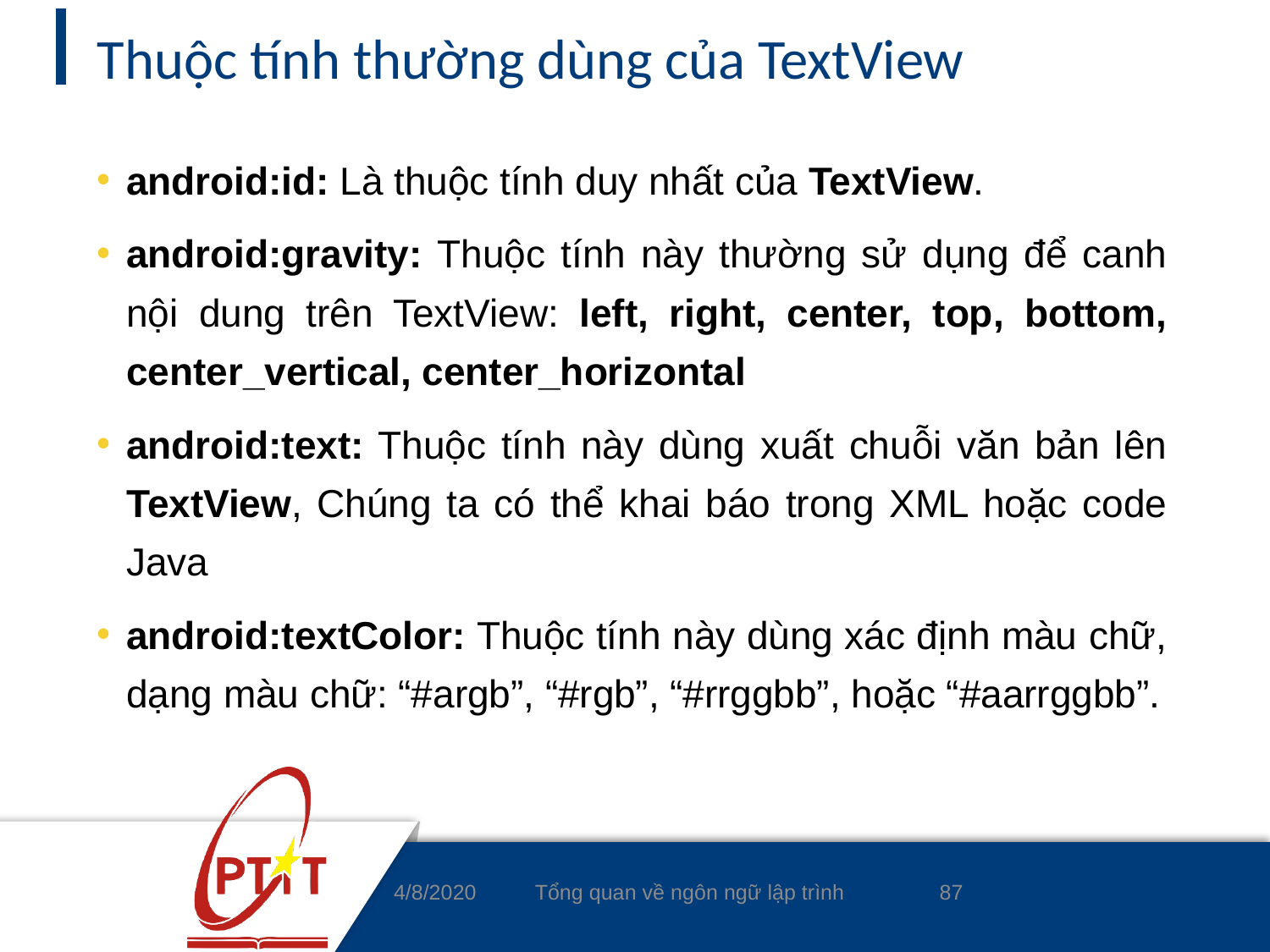

# Thuộc tính thường dùng của TextView
android:id: Là thuộc tính duy nhất của TextView.
android:gravity: Thuộc tính này thường sử dụng để canh nội dung trên TextView: left, right, center, top, bottom, center_vertical, center_horizontal
android:text: Thuộc tính này dùng xuất chuỗi văn bản lên TextView, Chúng ta có thể khai báo trong XML hoặc code Java
android:textColor: Thuộc tính này dùng xác định màu chữ, dạng màu chữ: “#argb”, “#rgb”, “#rrggbb”, hoặc “#aarrggbb”.

87
4/8/2020
Tổng quan về ngôn ngữ lập trình